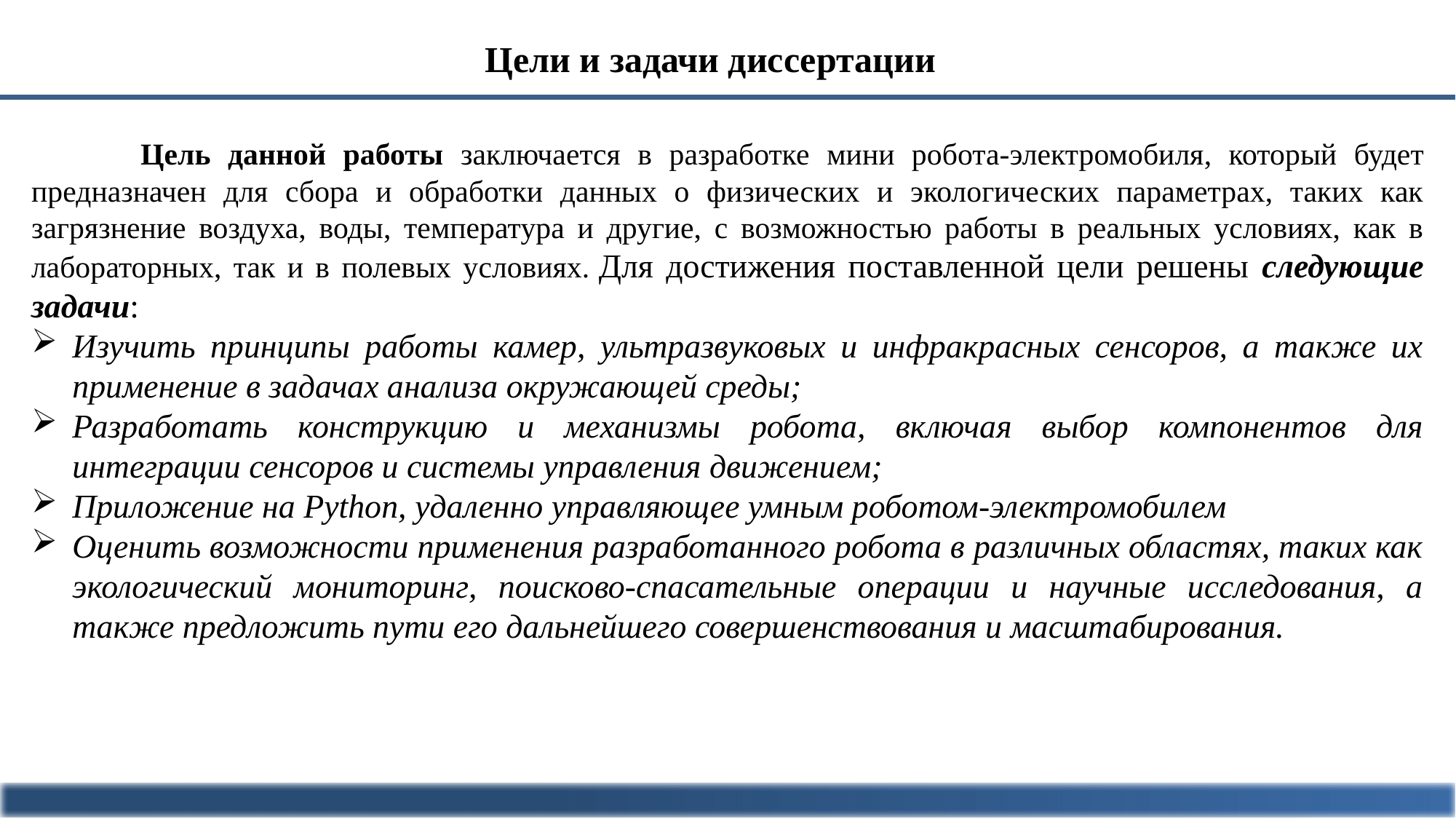

Цели и задачи диссертации

	Цель данной работы заключается в разработке мини робота-электромобиля, который будет предназначен для сбора и обработки данных о физических и экологических параметрах, таких как загрязнение воздуха, воды, температура и другие, с возможностью работы в реальных условиях, как в лабораторных, так и в полевых условиях.	Для достижения поставленной цели решены следующие задачи:
Изучить принципы работы камер, ультразвуковых и инфракрасных сенсоров, а также их применение в задачах анализа окружающей среды;
Разработать конструкцию и механизмы робота, включая выбор компонентов для интеграции сенсоров и системы управления движением;
Приложение на Python, удаленно управляющее умным роботом-электромобилем
Оценить возможности применения разработанного робота в различных областях, таких как экологический мониторинг, поисково-спасательные операции и научные исследования, а также предложить пути его дальнейшего совершенствования и масштабирования.